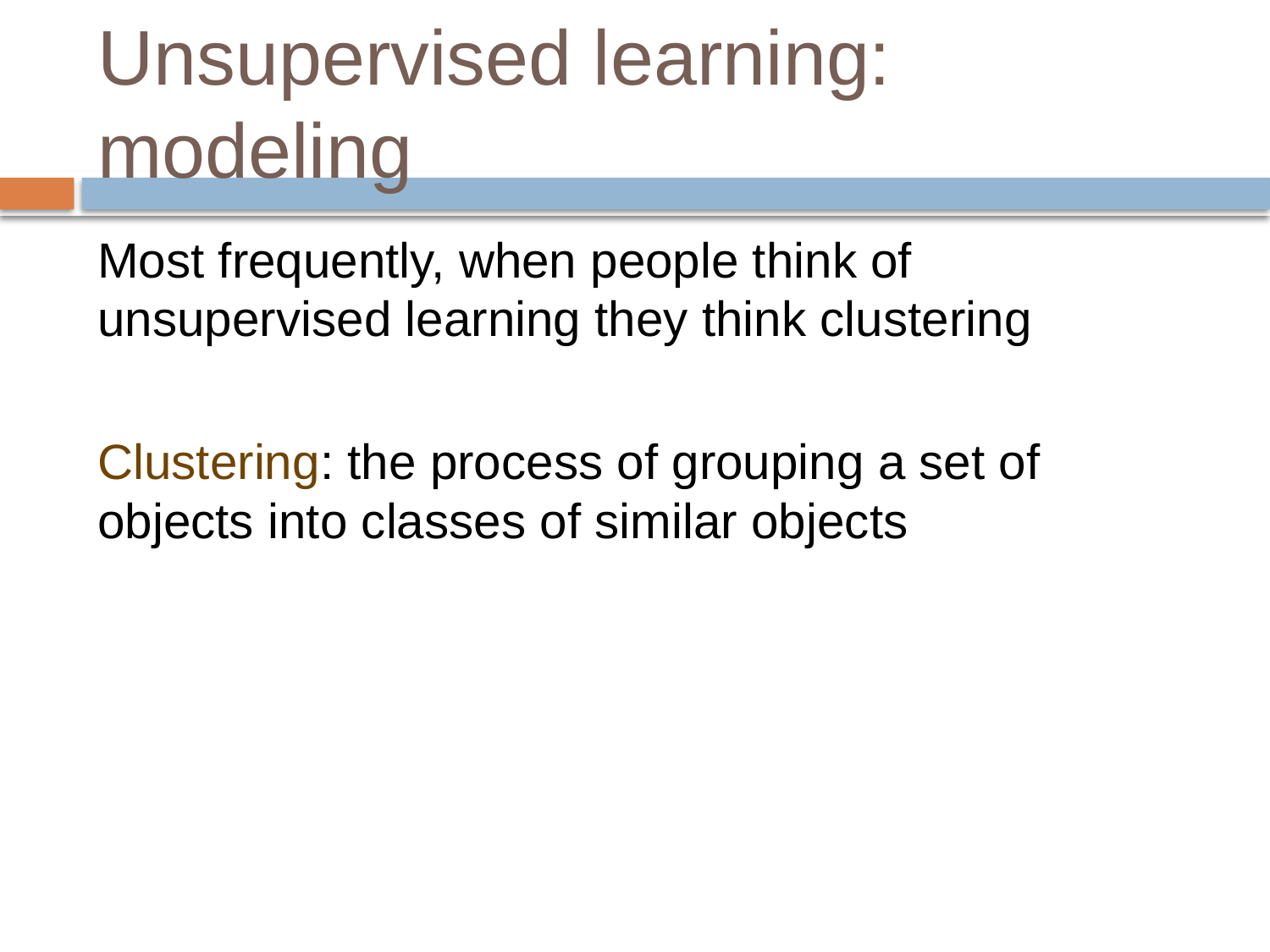

# Unsupervised learning: modeling
Most frequently, when people think of unsupervised learning they think clustering

Clustering: the process of grouping a set of objects into classes of similar objects